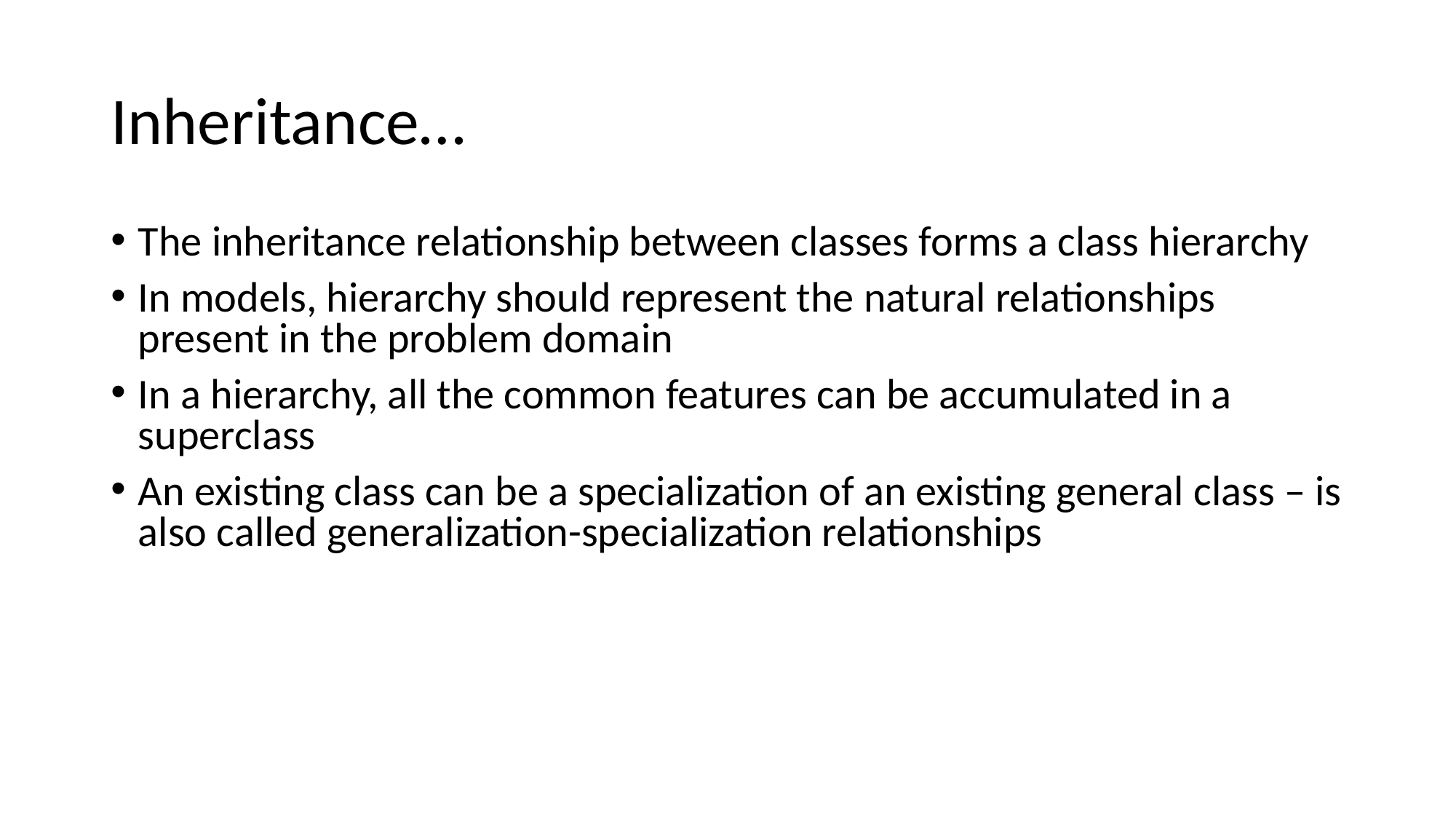

# Inheritance…
The inheritance relationship between classes forms a class hierarchy
In models, hierarchy should represent the natural relationships present in the problem domain
In a hierarchy, all the common features can be accumulated in a superclass
An existing class can be a specialization of an existing general class – is also called generalization-specialization relationships